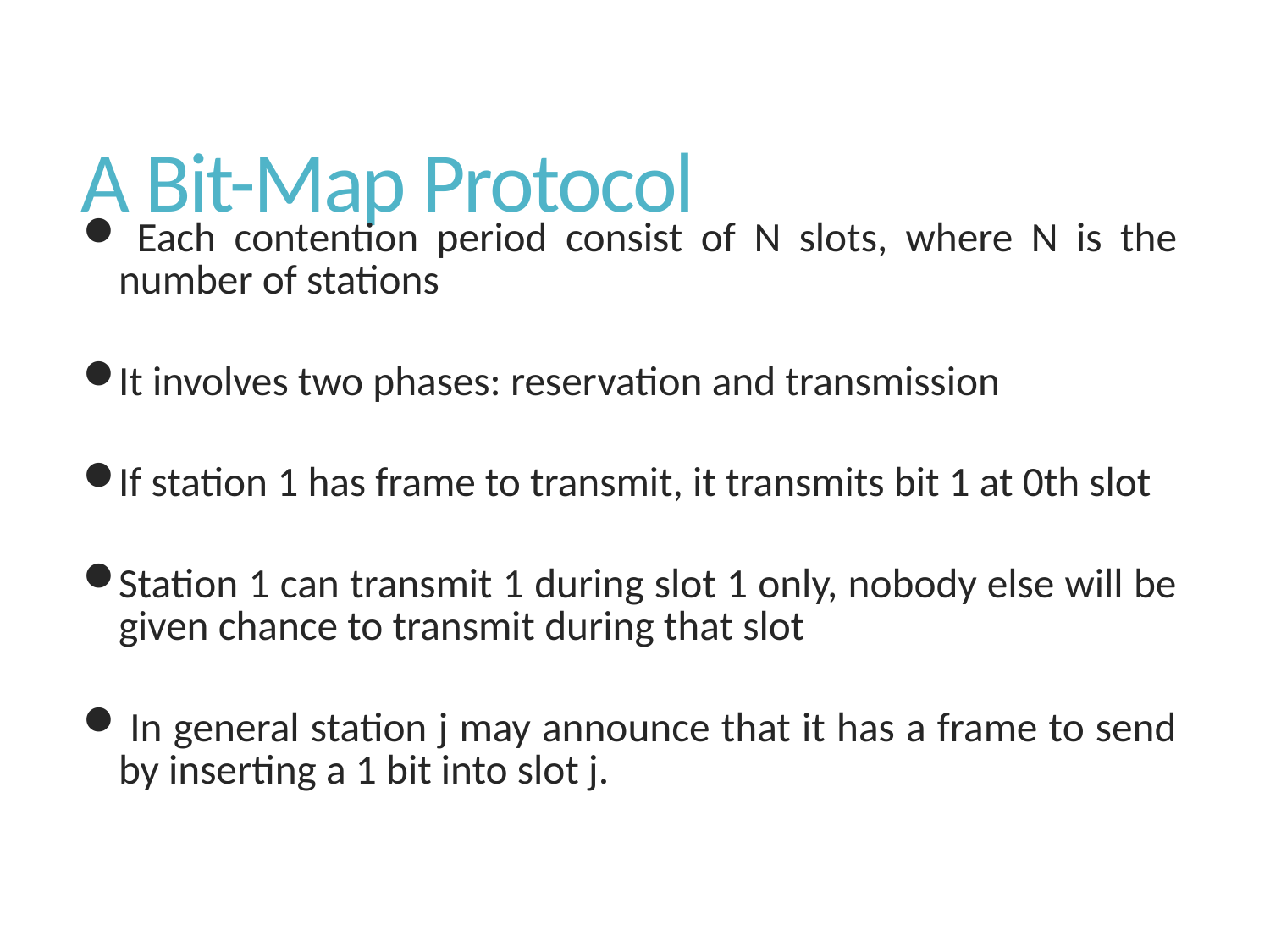

# A Bit-Map Protocol
 Each contention period consist of N slots, where N is the number of stations

It involves two phases: reservation and transmission

If station 1 has frame to transmit, it transmits bit 1 at 0th slot

Station 1 can transmit 1 during slot 1 only, nobody else will be given chance to transmit during that slot

 In general station j may announce that it has a frame to send by inserting a 1 bit into slot j.